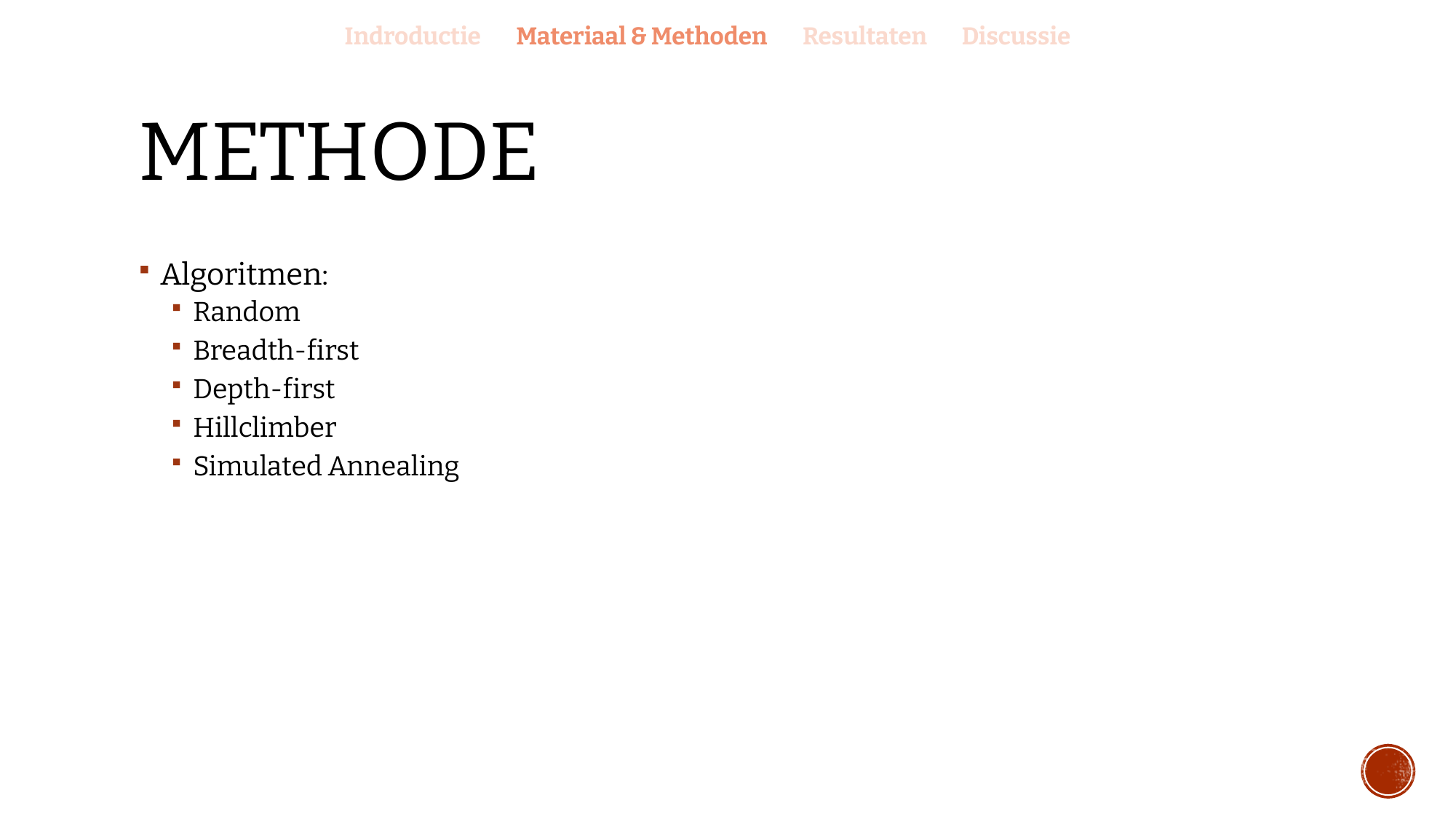

Indroductie        Materiaal & Methoden        Resultaten        Discussie
# Methode
Algoritmen:
Random
Breadth-first
Depth-first
Hillclimber
Simulated Annealing